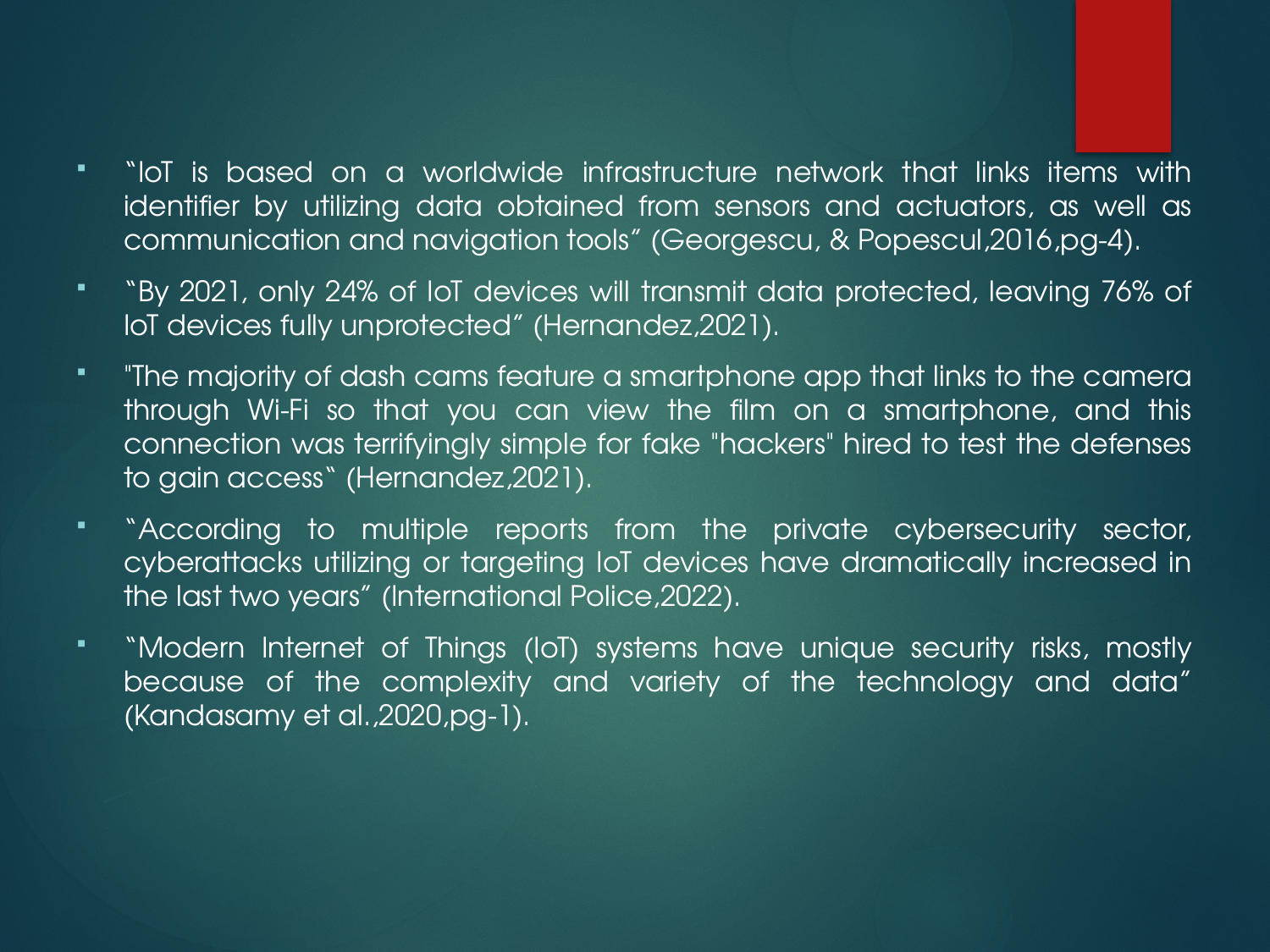

“IoT is based on a worldwide infrastructure network that links items with identifier by utilizing data obtained from sensors and actuators, as well as communication and navigation tools” (Georgescu, & Popescul,2016,pg-4).
“By 2021, only 24% of IoT devices will transmit data protected, leaving 76% of IoT devices fully unprotected” (Hernandez,2021).
"The majority of dash cams feature a smartphone app that links to the camera through Wi-Fi so that you can view the film on a smartphone, and this connection was terrifyingly simple for fake "hackers" hired to test the defenses to gain access“ (Hernandez,2021).
“According to multiple reports from the private cybersecurity sector, cyberattacks utilizing or targeting IoT devices have dramatically increased in the last two years” (International Police,2022).
“Modern Internet of Things (IoT) systems have unique security risks, mostly because of the complexity and variety of the technology and data” (Kandasamy et al.,2020,pg-1).